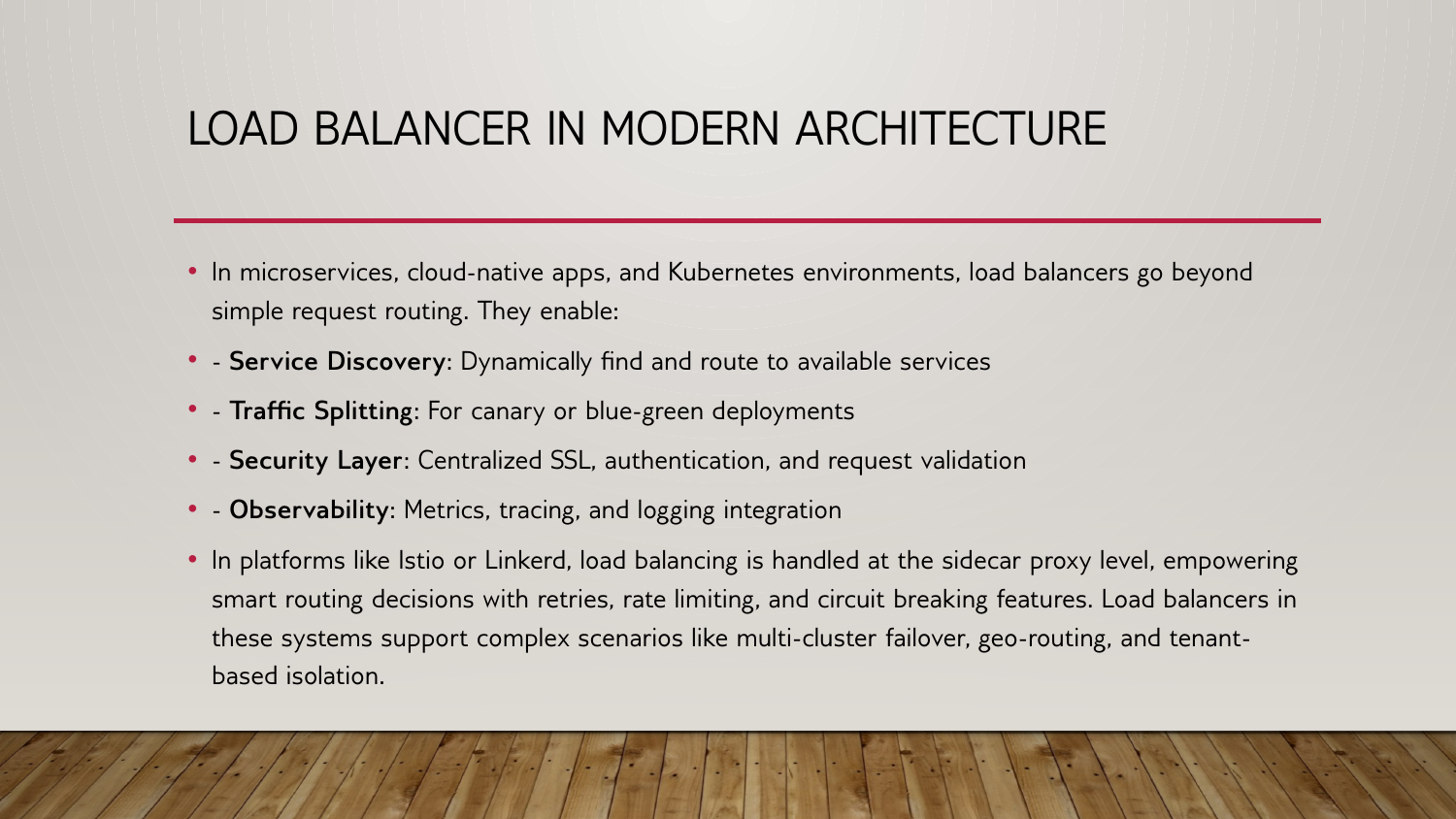

# Load Balancer in Modern Architecture
In microservices, cloud-native apps, and Kubernetes environments, load balancers go beyond simple request routing. They enable:
- Service Discovery: Dynamically find and route to available services
- Traffic Splitting: For canary or blue-green deployments
- Security Layer: Centralized SSL, authentication, and request validation
- Observability: Metrics, tracing, and logging integration
In platforms like Istio or Linkerd, load balancing is handled at the sidecar proxy level, empowering smart routing decisions with retries, rate limiting, and circuit breaking features. Load balancers in these systems support complex scenarios like multi-cluster failover, geo-routing, and tenant-based isolation.